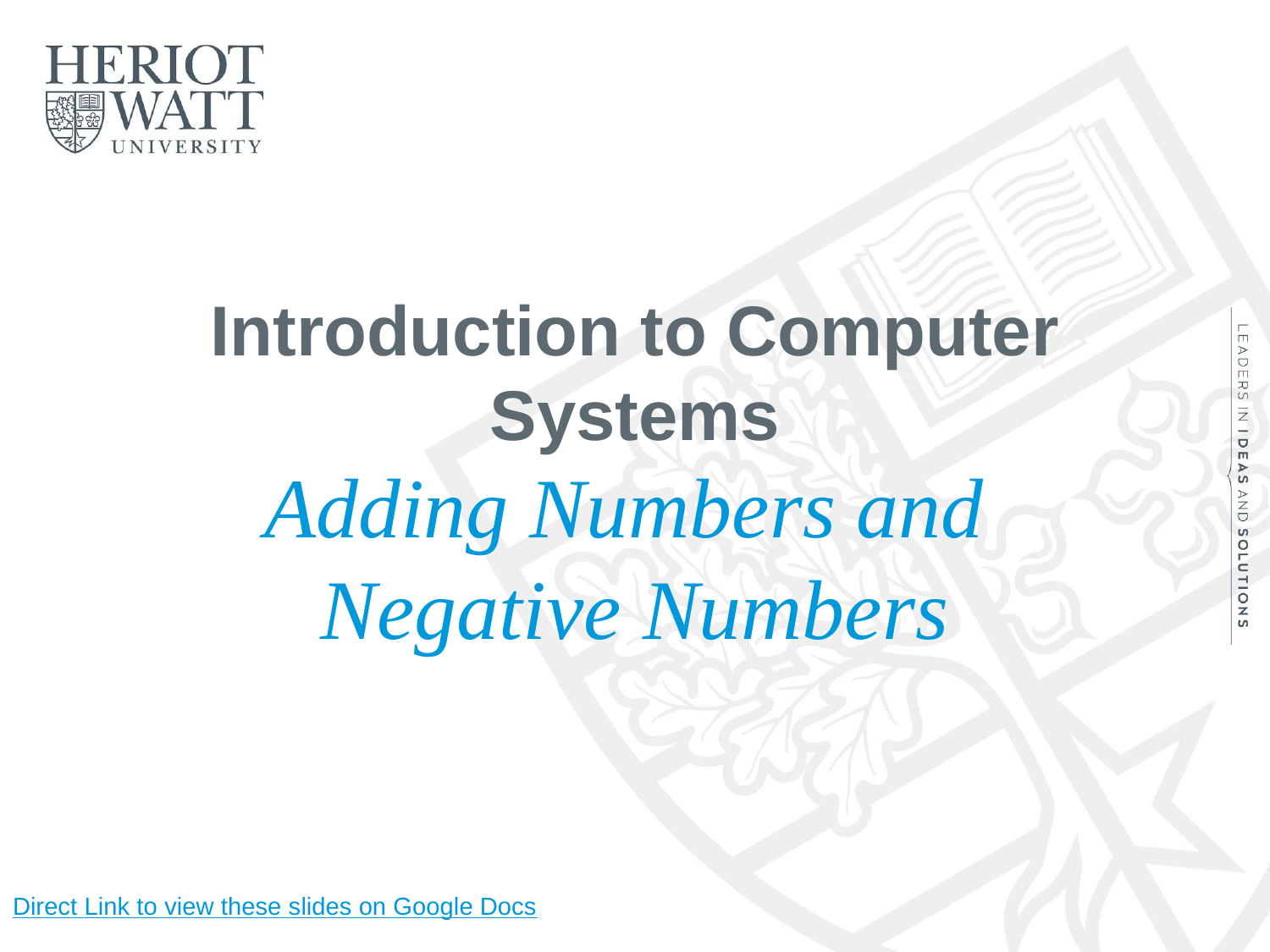

# Introduction to Computer Systems
Adding Numbers and
Negative Numbers
Direct Link to view these slides on Google Docs